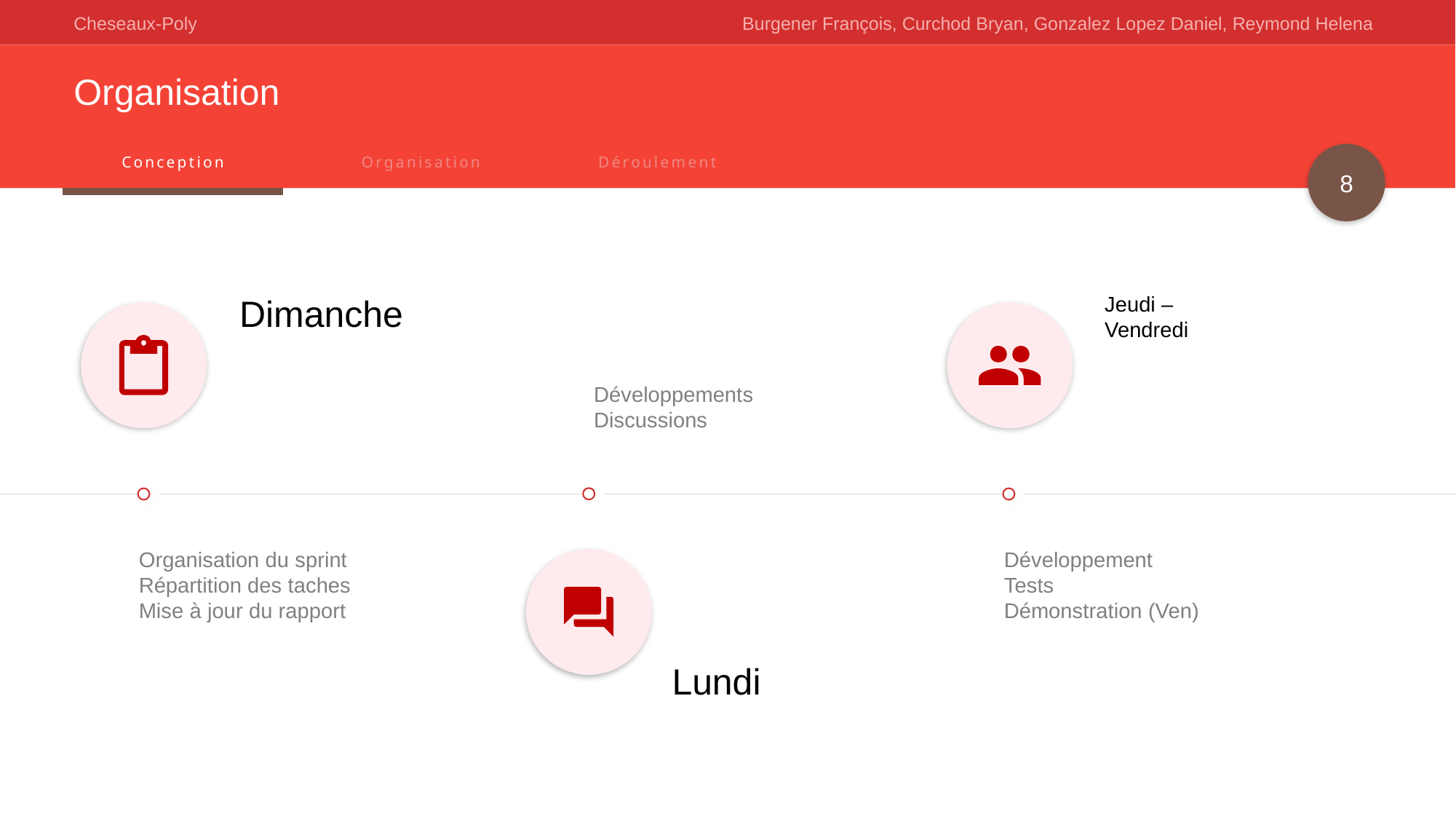

# Organisation
8
Dimanche
Jeudi –
Vendredi

Développements
Discussions

Organisation du sprint
Répartition des taches
Mise à jour du rapport
Développement
Tests
Démonstration (Ven)

Lundi